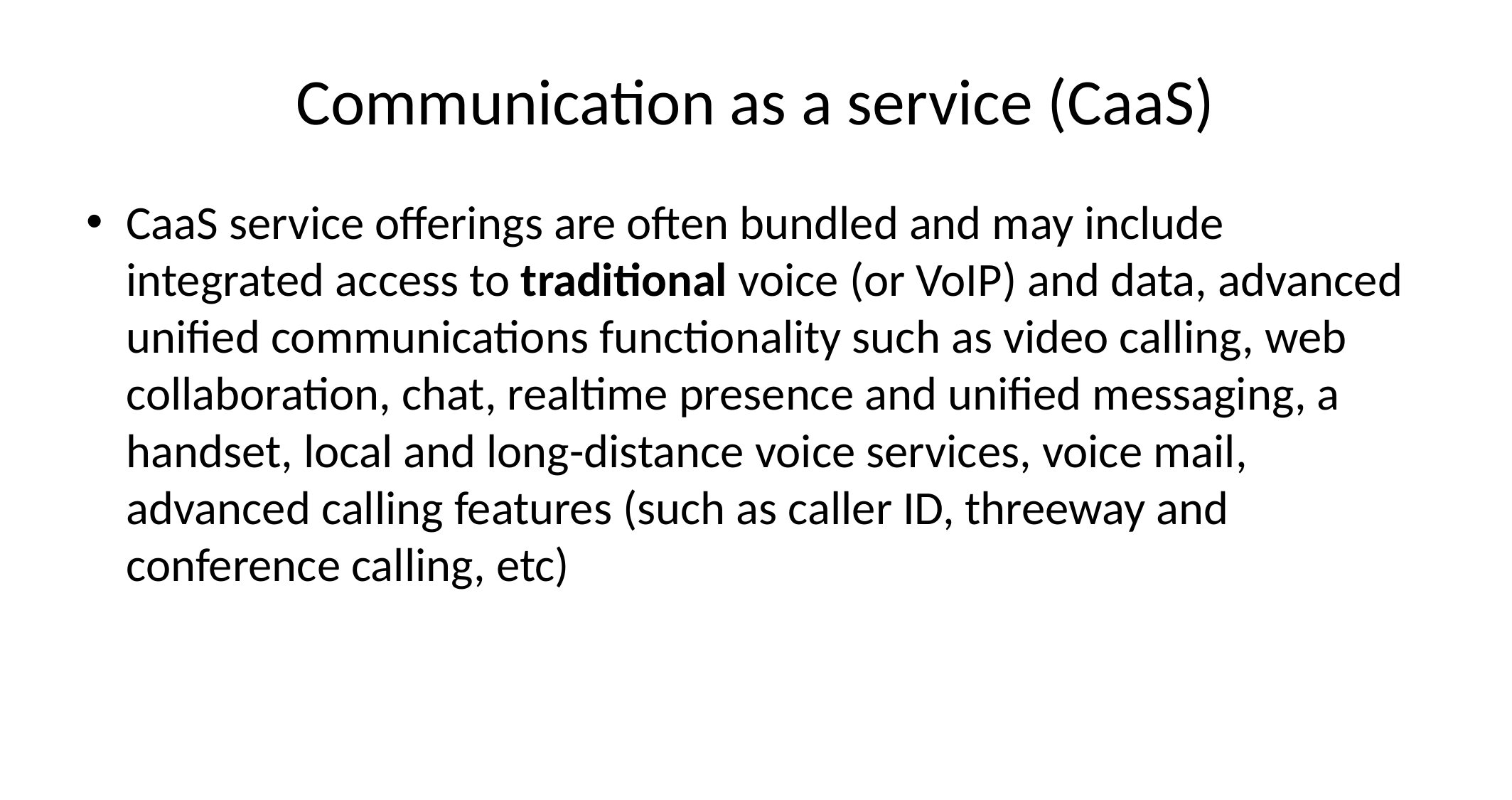

# Communication as a service (CaaS)
CaaS service offerings are often bundled and may include integrated access to traditional voice (or VoIP) and data, advanced unified communications functionality such as video calling, web collaboration, chat, realtime presence and unified messaging, a handset, local and long-distance voice services, voice mail, advanced calling features (such as caller ID, threeway and conference calling, etc)